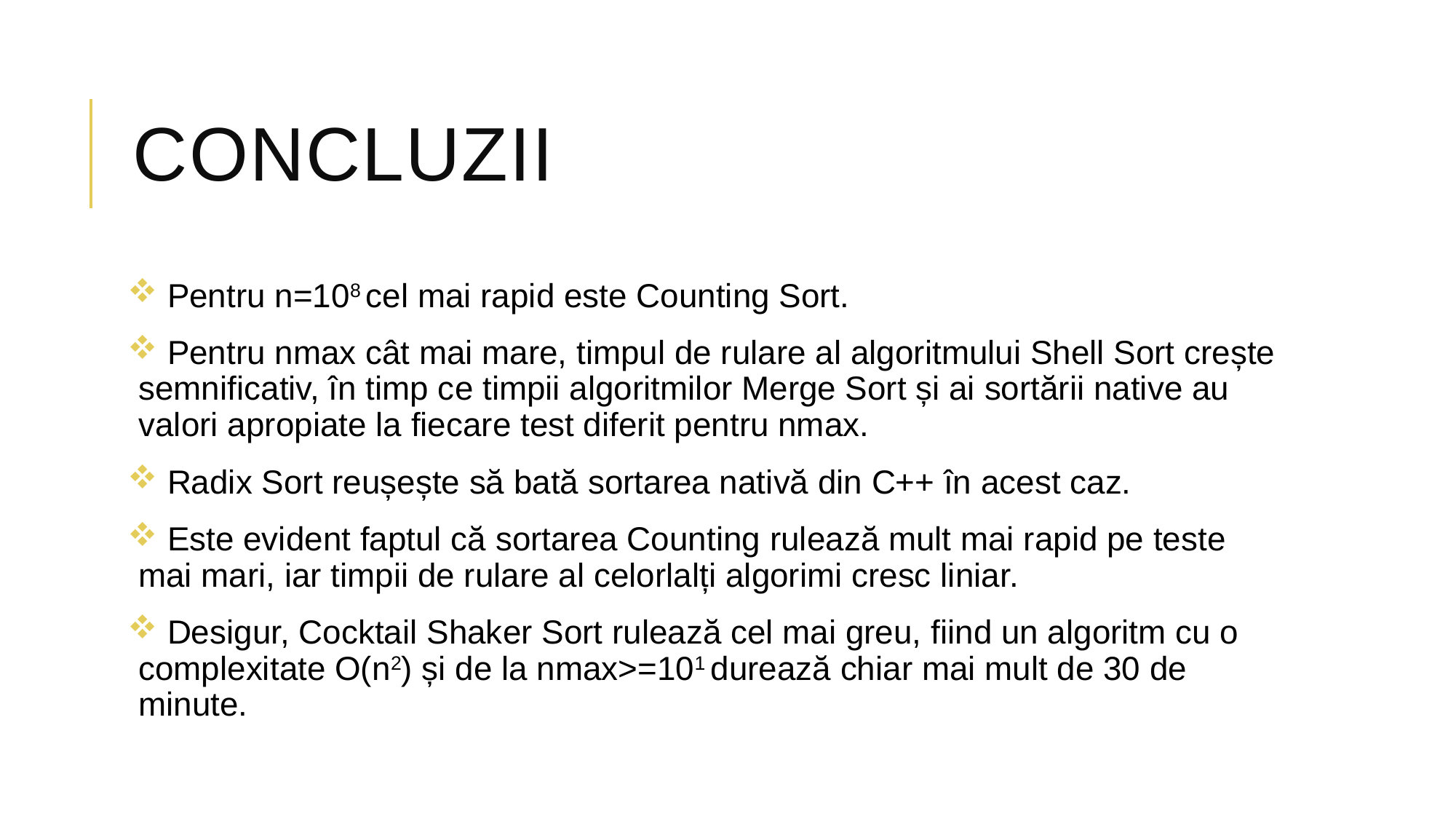

# concluzii
 Pentru n=108 cel mai rapid este Counting Sort.
 Pentru nmax cât mai mare, timpul de rulare al algoritmului Shell Sort crește semnificativ, în timp ce timpii algoritmilor Merge Sort și ai sortării native au valori apropiate la fiecare test diferit pentru nmax.
 Radix Sort reușește să bată sortarea nativă din C++ în acest caz.
 Este evident faptul că sortarea Counting rulează mult mai rapid pe teste mai mari, iar timpii de rulare al celorlalți algorimi cresc liniar.
 Desigur, Cocktail Shaker Sort rulează cel mai greu, fiind un algoritm cu o complexitate O(n2) și de la nmax>=101 durează chiar mai mult de 30 de minute.